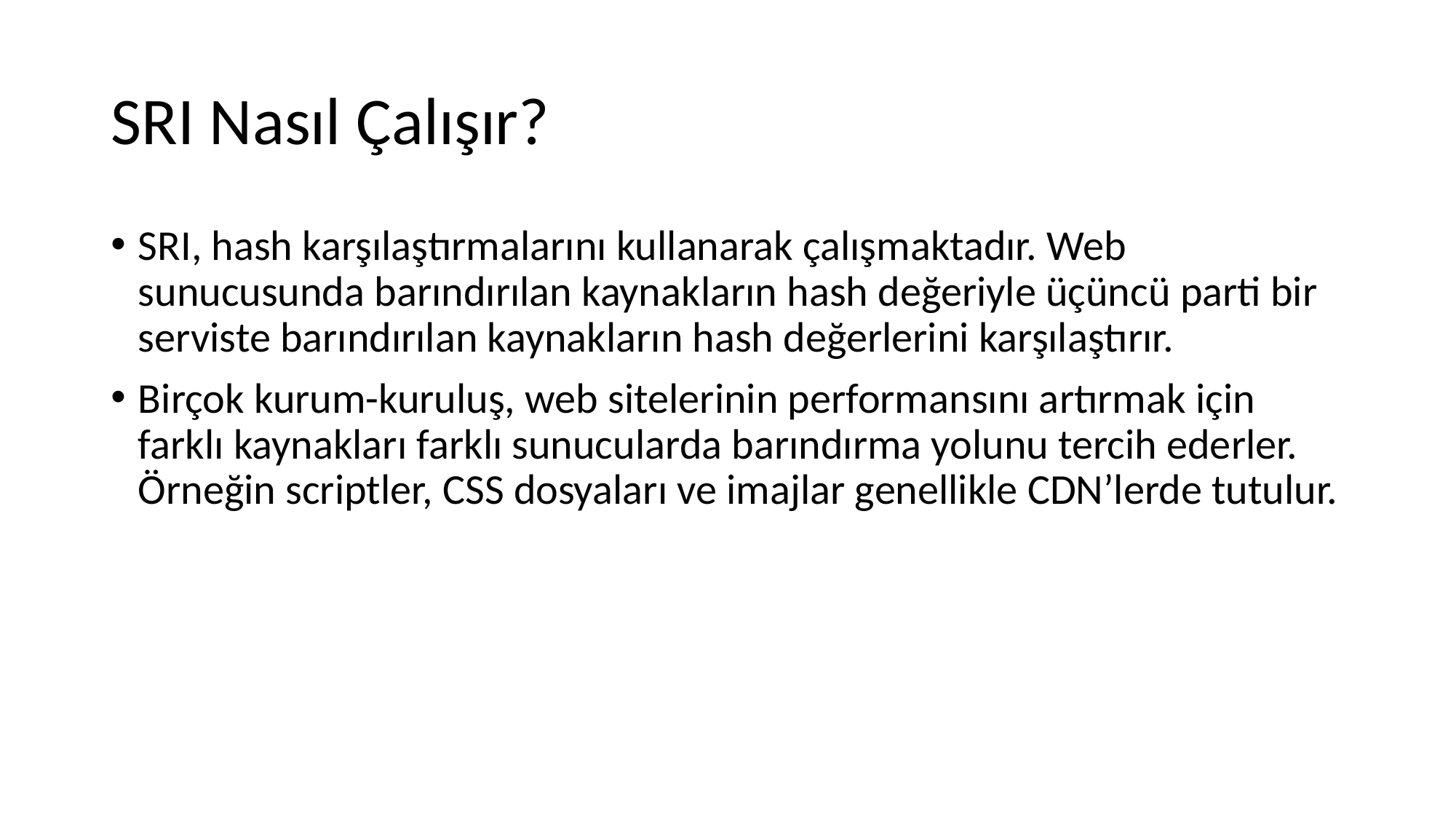

# SRI Nasıl Çalışır?
SRI, hash karşılaştırmalarını kullanarak çalışmaktadır. Web sunucusunda barındırılan kaynakların hash değeriyle üçüncü parti bir serviste barındırılan kaynakların hash değerlerini karşılaştırır.
Birçok kurum-kuruluş, web sitelerinin performansını artırmak için farklı kaynakları farklı sunucularda barındırma yolunu tercih ederler. Örneğin scriptler, CSS dosyaları ve imajlar genellikle CDN’lerde tutulur.